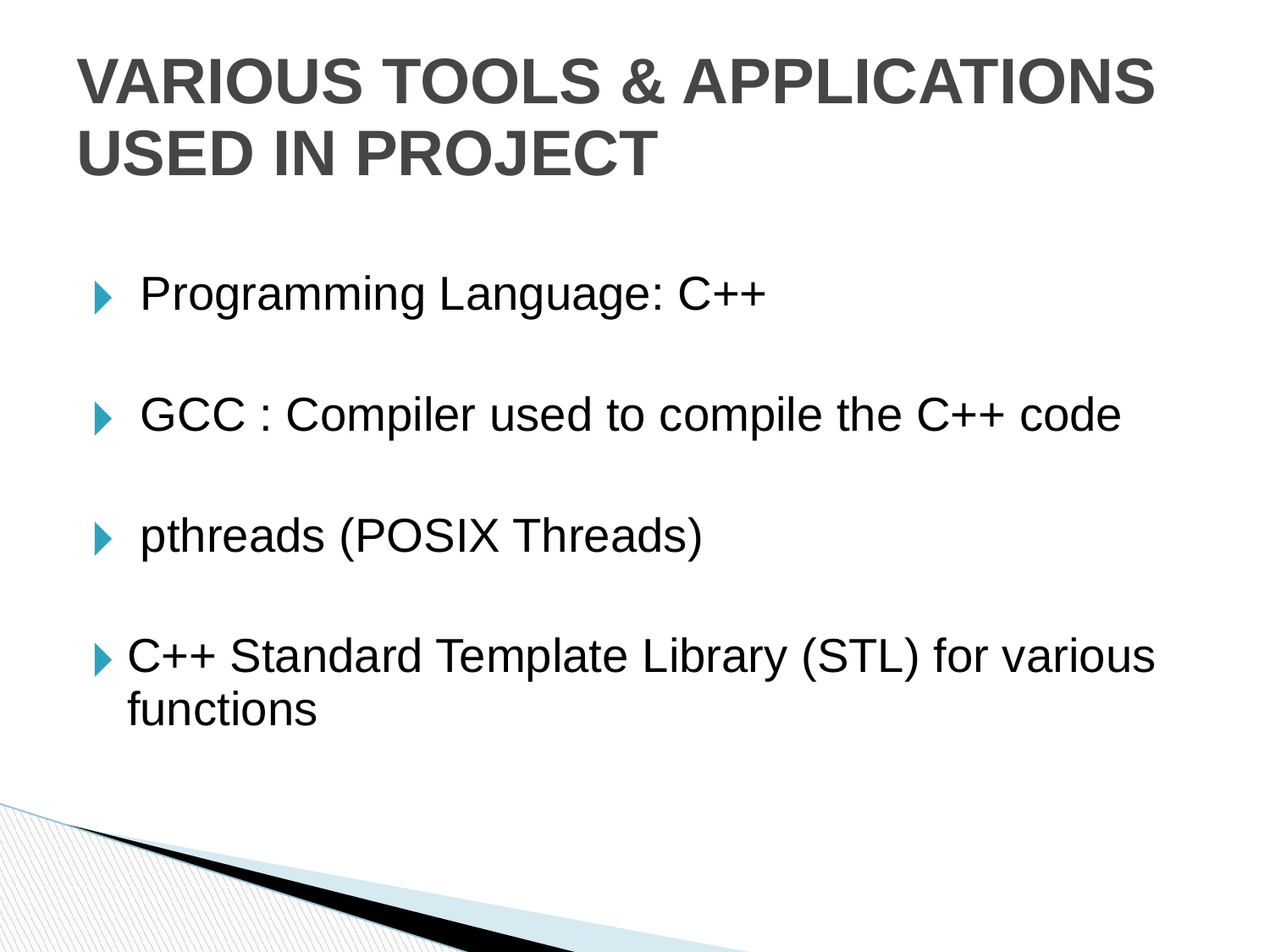

# VARIOUS TOOLS & APPLICATIONS USED IN PROJECT
 Programming Language: C++

 GCC : Compiler used to compile the C++ code

 pthreads (POSIX Threads)

C++ Standard Template Library (STL) for various functions